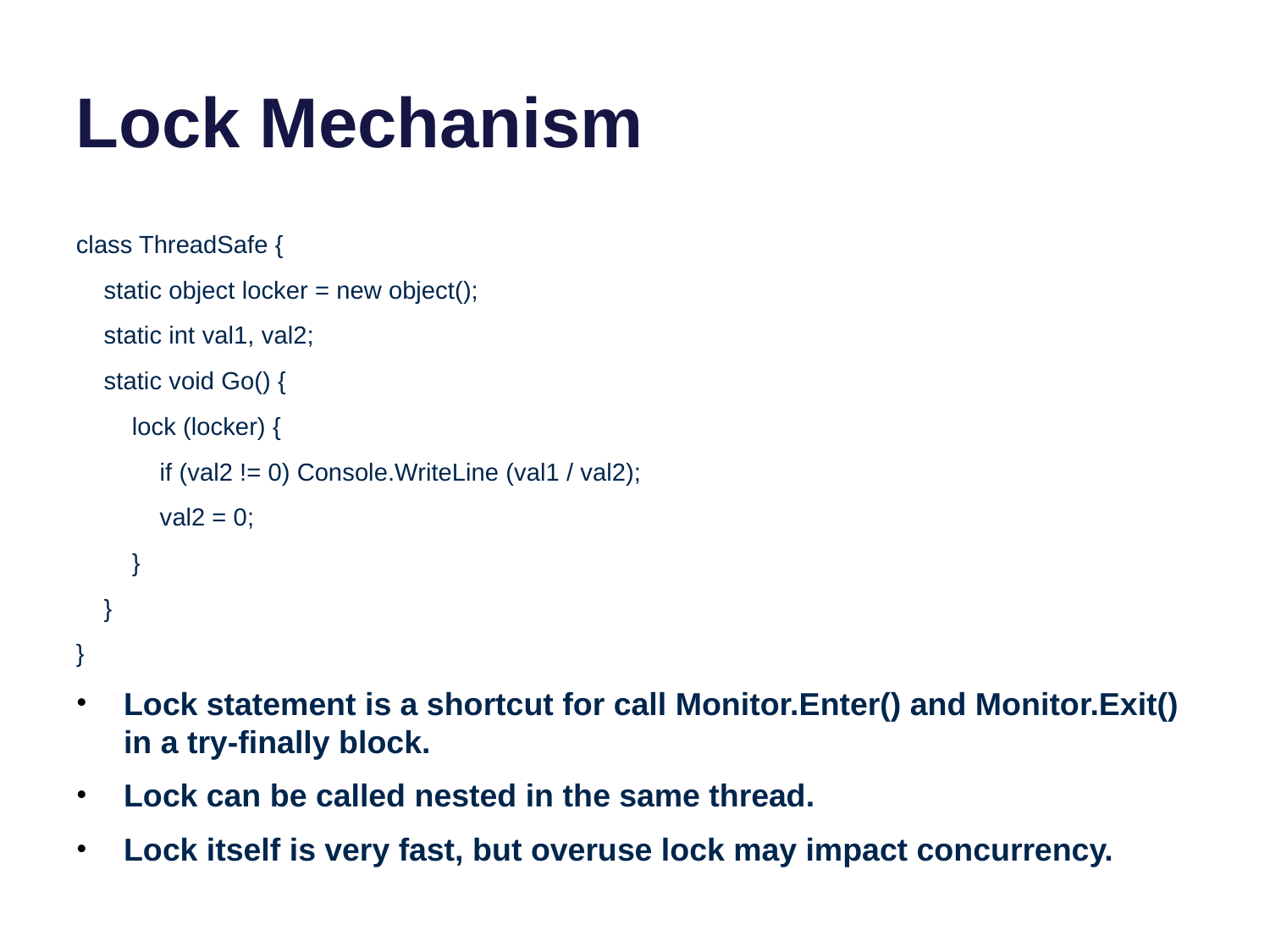

# Lock Mechanism
class ThreadSafe {
    static object locker = new object();
    static int val1, val2;
    static void Go() {
        lock (locker) {
            if (val2 != 0) Console.WriteLine (val1 / val2);
            val2 = 0;
        }
    }
}
Lock statement is a shortcut for call Monitor.Enter() and Monitor.Exit() in a try-finally block.
Lock can be called nested in the same thread.
Lock itself is very fast, but overuse lock may impact concurrency.